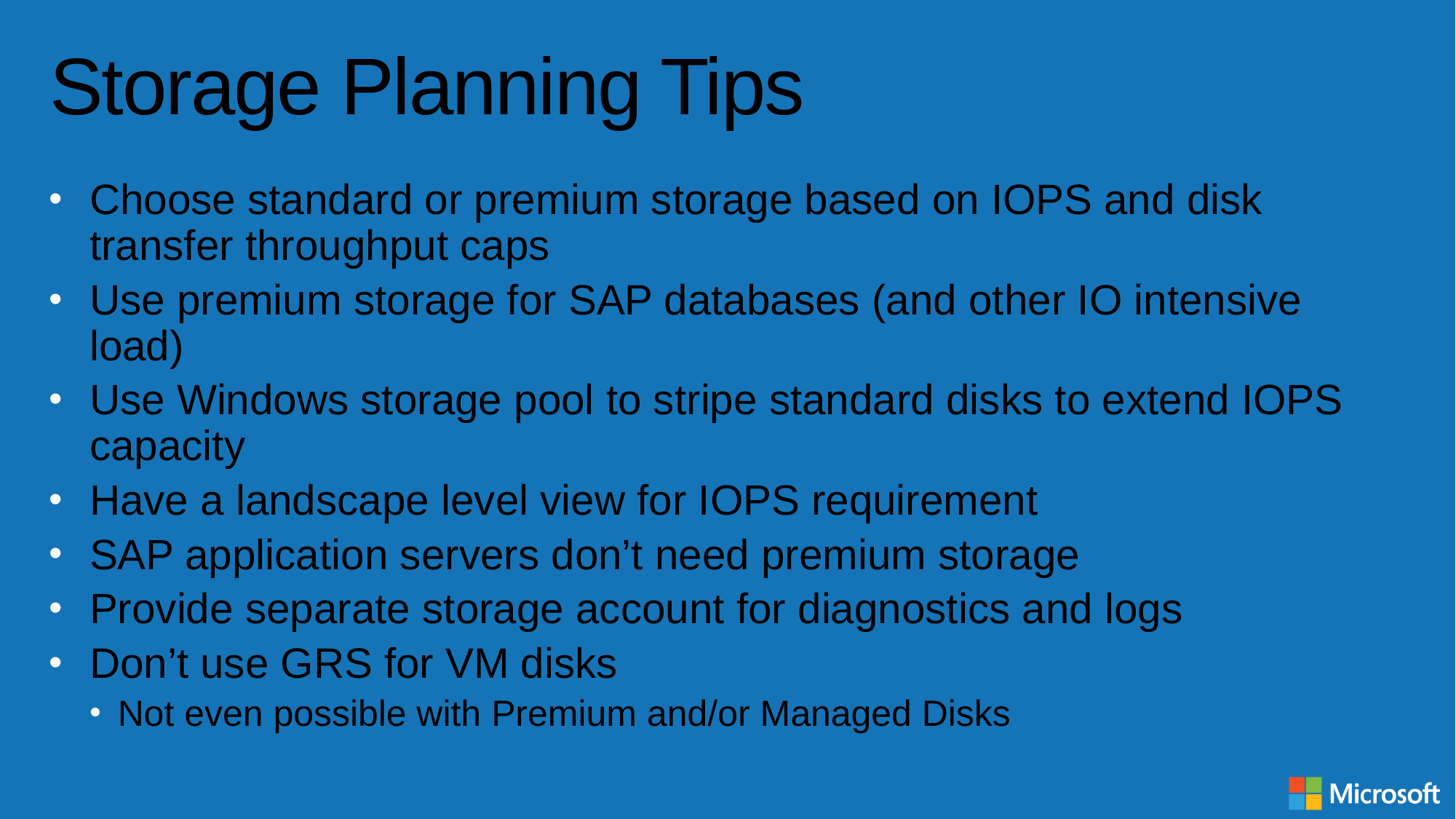

# Storage Planning Tips
Choose standard or premium storage based on IOPS and disk transfer throughput caps
Use premium storage for SAP databases (and other IO intensive load)
Use Windows storage pool to stripe standard disks to extend IOPS capacity
Have a landscape level view for IOPS requirement
SAP application servers don’t need premium storage
Provide separate storage account for diagnostics and logs
Don’t use GRS for VM disks
Not even possible with Premium and/or Managed Disks